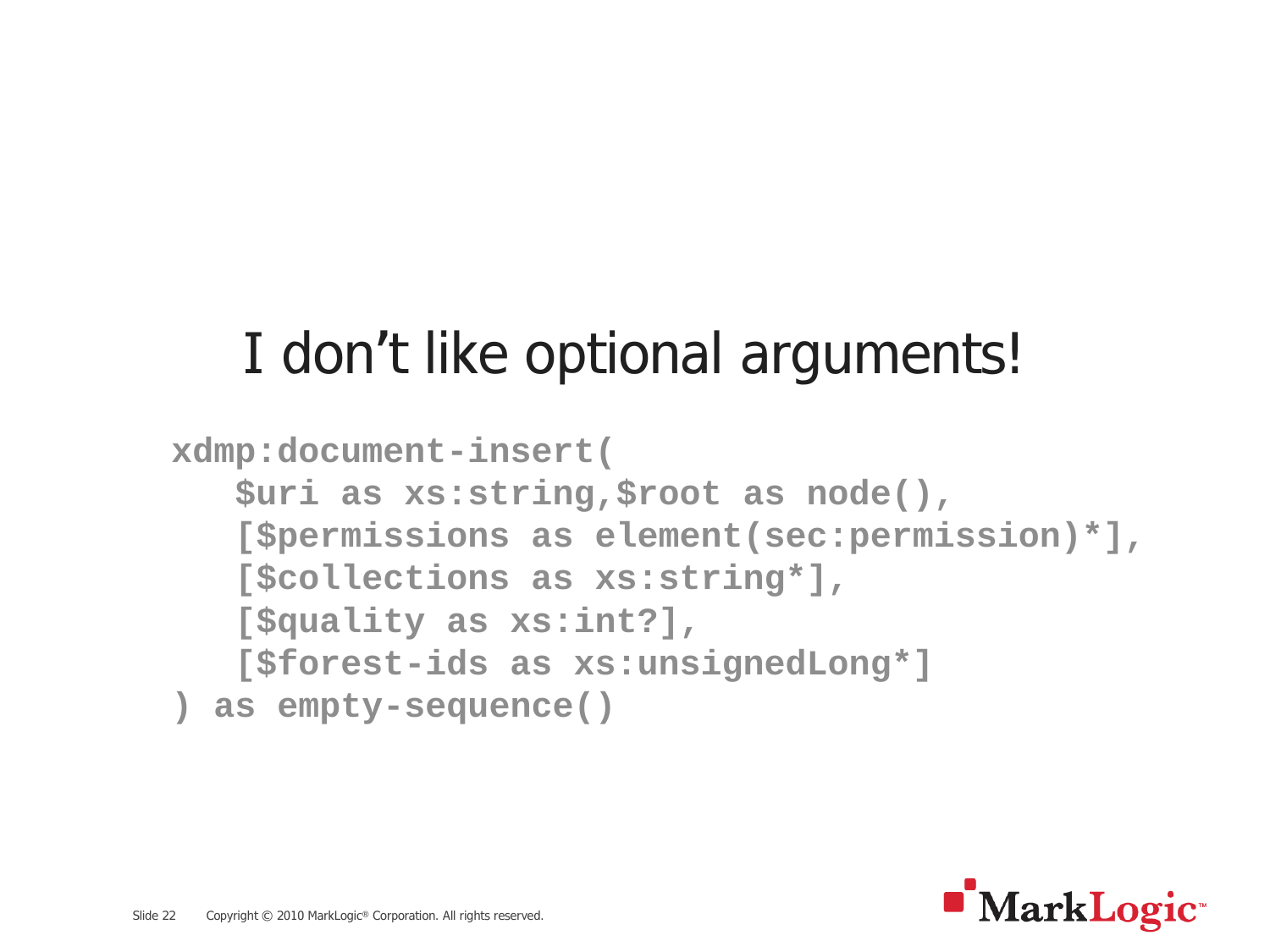

I don’t like optional arguments!

xdmp:document-insert(
$uri as xs:string,$root as node(),
[$permissions as element(sec:permission)*],
[$collections as xs:string*],
[$quality as xs:int?],
[$forest-ids as xs:unsignedLong*]
) as empty-sequence()